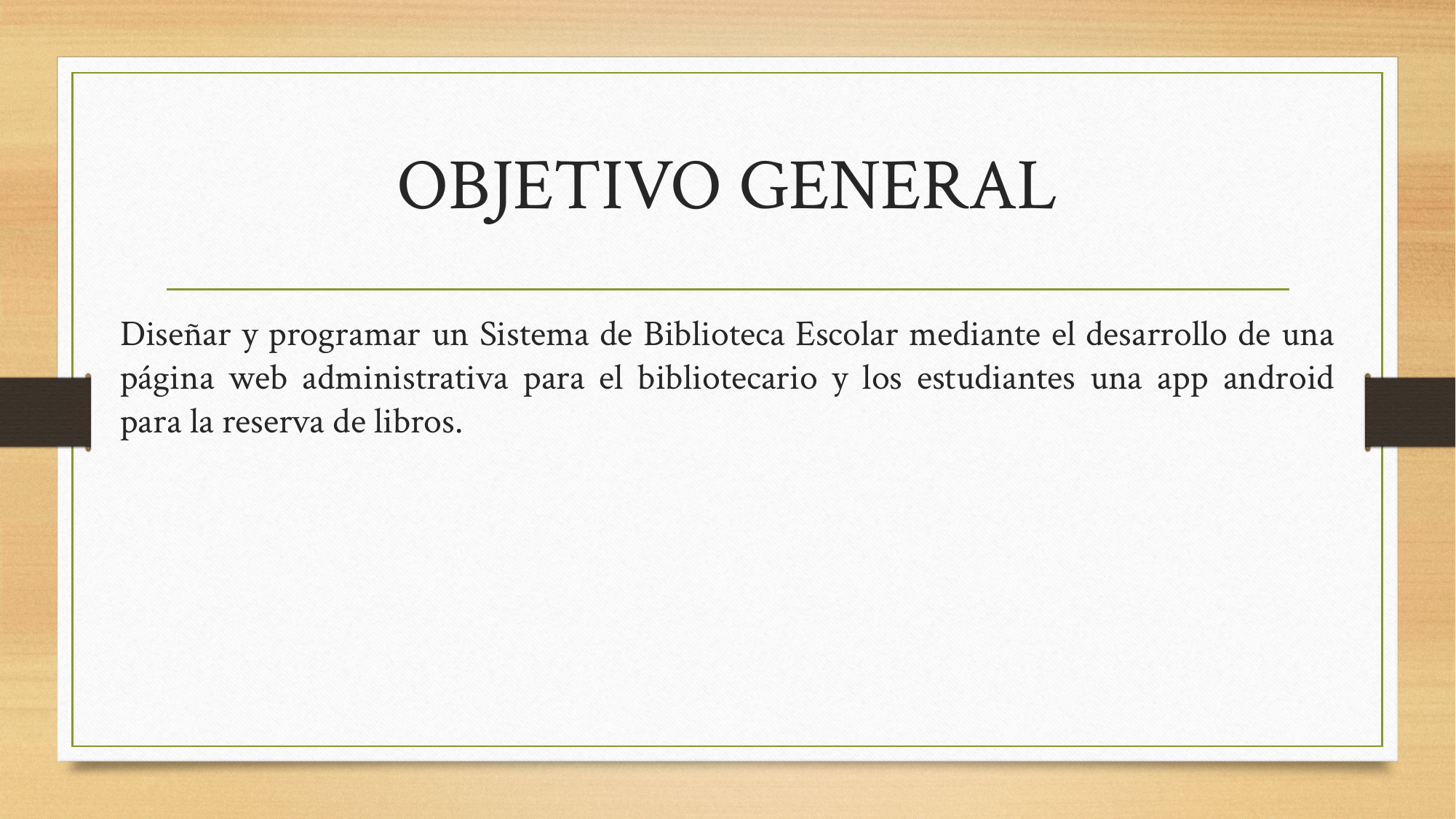

# OBJETIVO GENERAL
Diseñar y programar un Sistema de Biblioteca Escolar mediante el desarrollo de una página web administrativa para el bibliotecario y los estudiantes una app android para la reserva de libros.